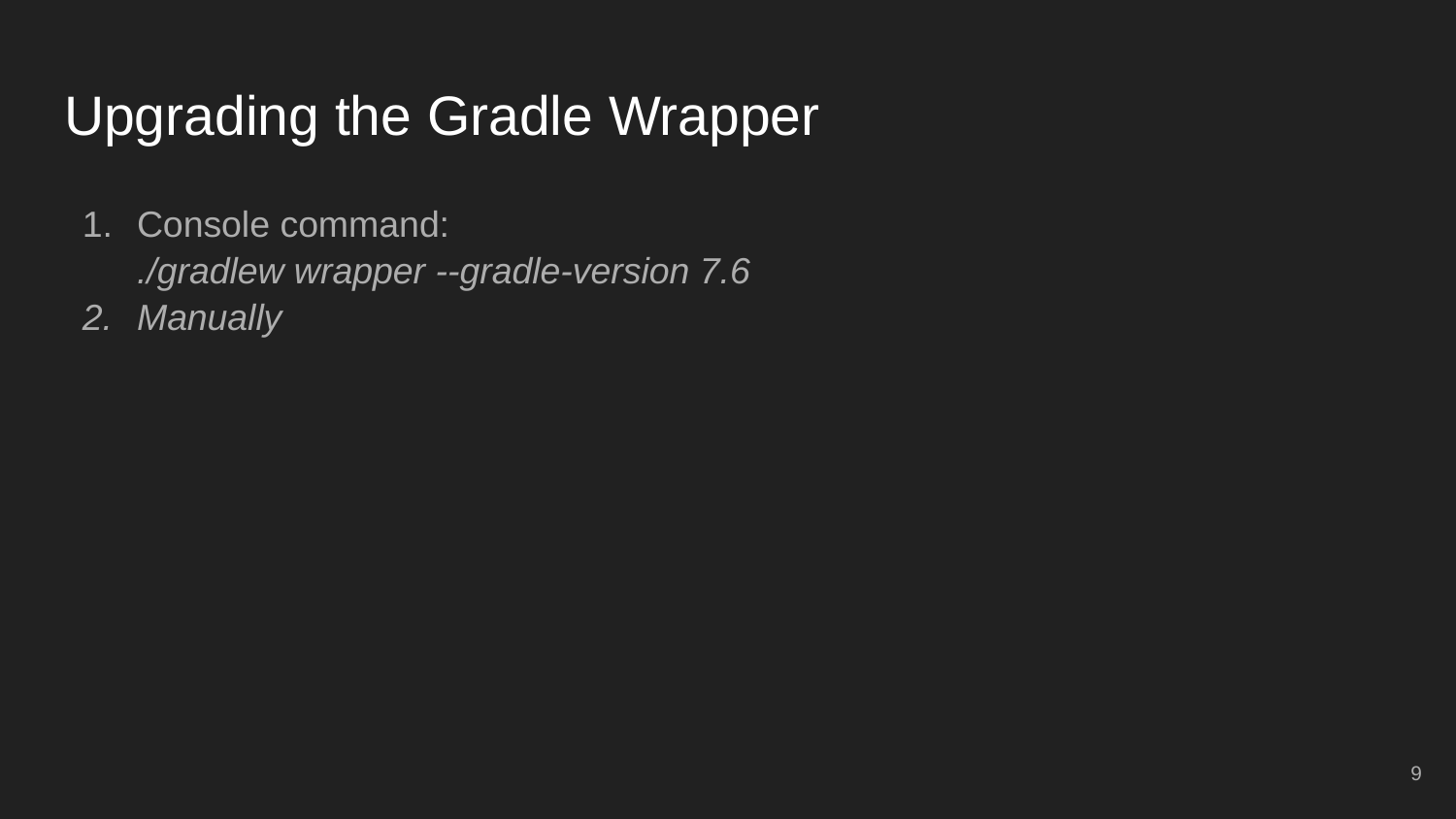

# Upgrading the Gradle Wrapper
Console command:
./gradlew wrapper --gradle-version 7.6
Manually
9